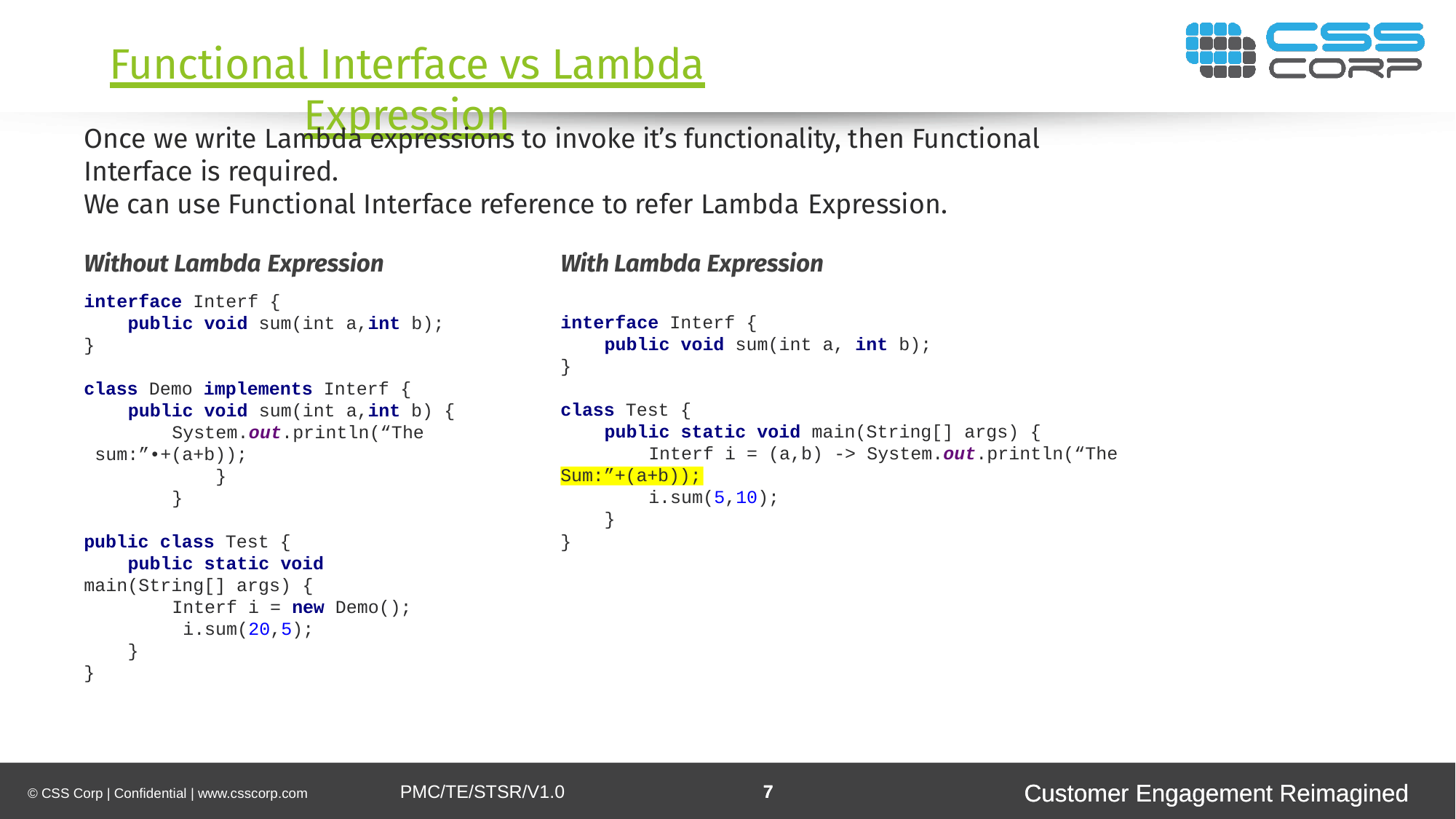

Functional Interface vs Lambda Expression
Once we write Lambda expressions to invoke it’s functionality, then Functional  Interface is required.
We can use Functional Interface reference to refer Lambda Expression.
Without Lambda Expression
interface Interf {
public void sum(int a,int b);
}
With Lambda Expression

interface Interf {
public void sum(int a, int b);
}
class Demo implements Interf {
public void sum(int a,int b) {
System.out.println(“The  sum:”•+(a+b));
}
}
class Test {
public static void main(String[] args) {
Interf i = (a,b) -> System.out.println(“The
Sum:”+(a+b));
i.sum(5,10);
}
}
public class Test {
public static void
main(String[] args) {
Interf i = new Demo();  i.sum(20,5);
}
}